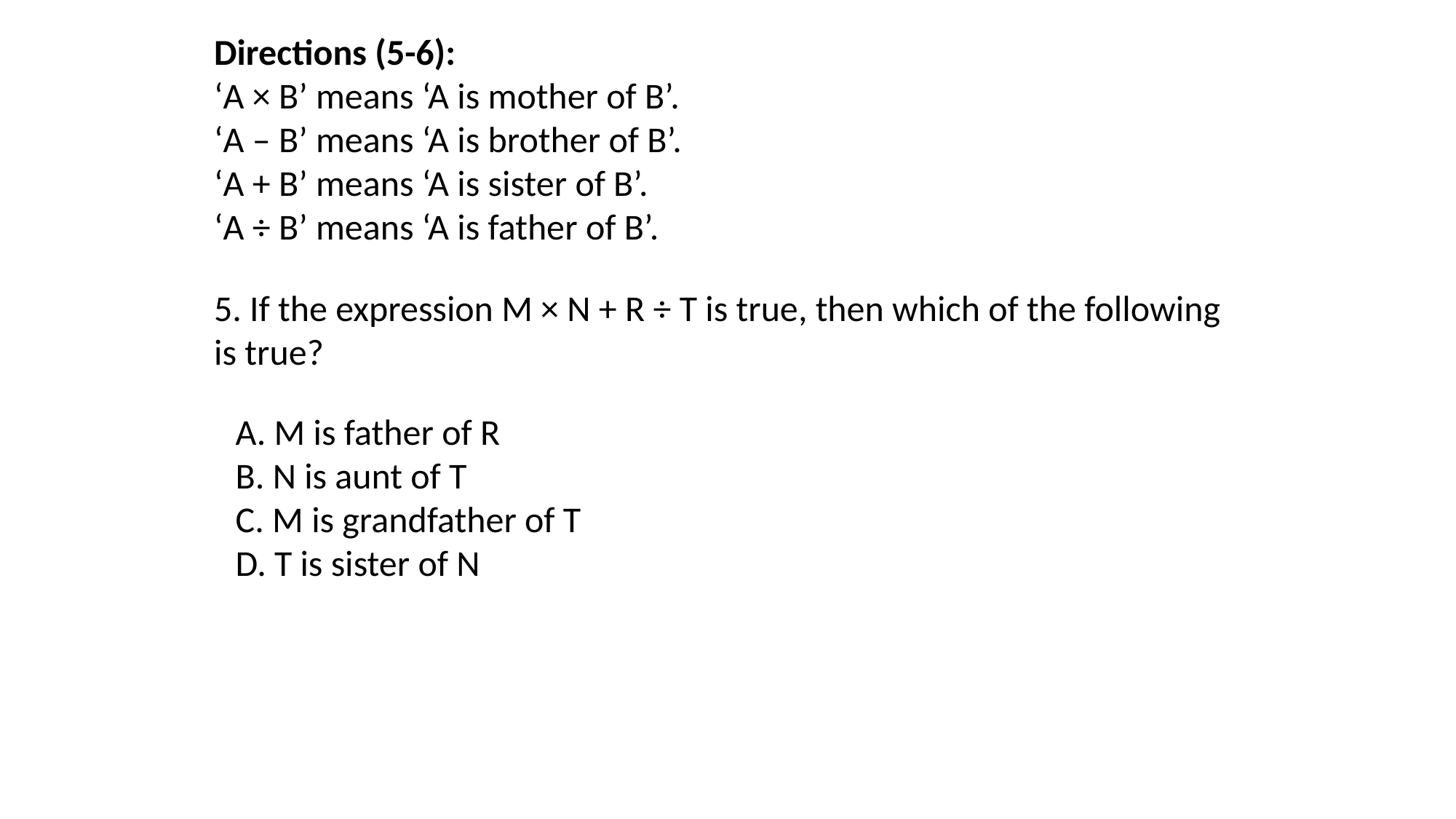

Directions (5-6):
‘A × B’ means ‘A is mother of B’.
‘A – B’ means ‘A is brother of B’.
‘A + B’ means ‘A is sister of B’.
‘A ÷ B’ means ‘A is father of B’.
5. If the expression M × N + R ÷ T is true, then which of the following is true?
A. M is father of R
B. N is aunt of T
C. M is grandfather of T
D. T is sister of N